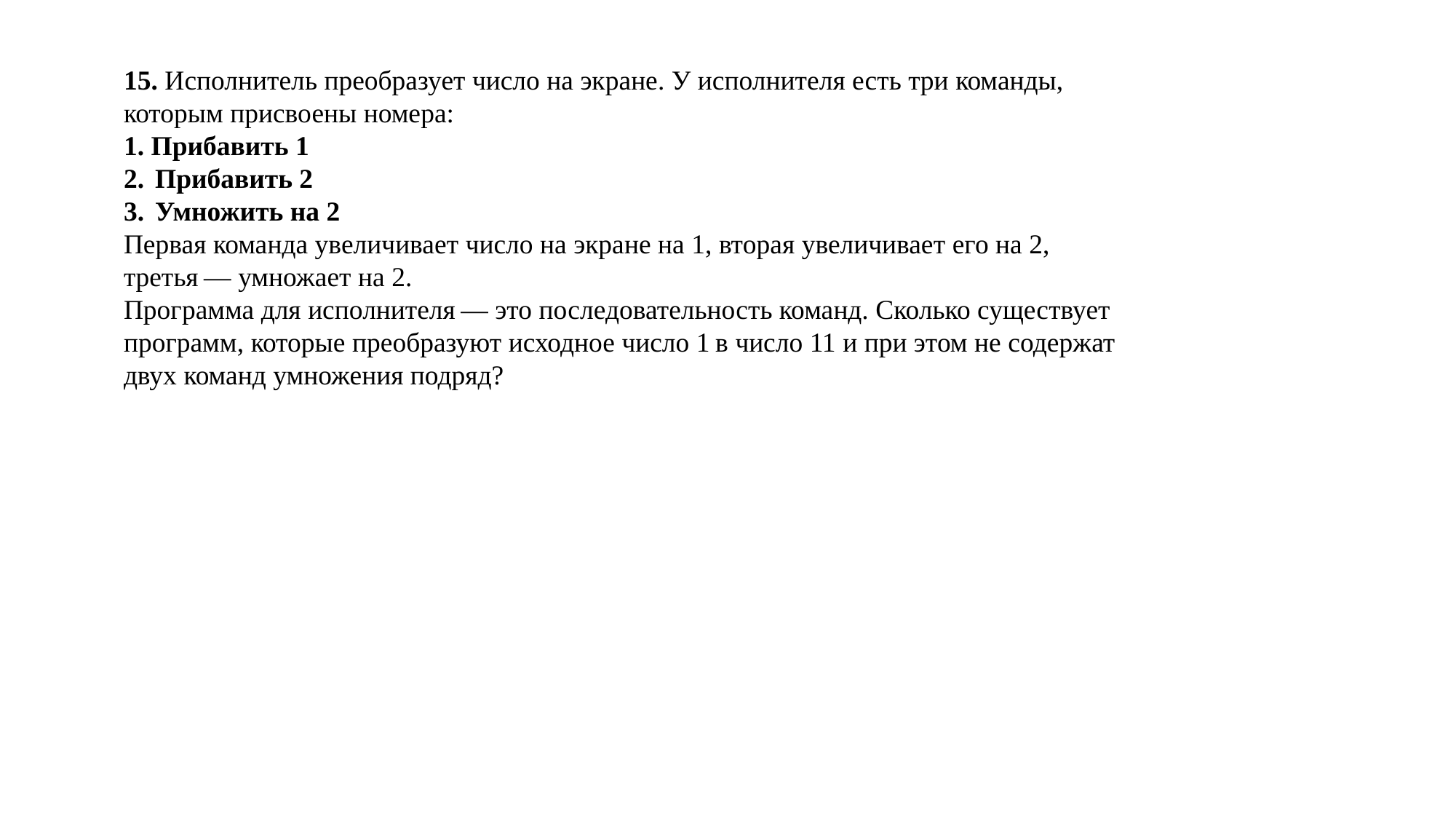

15. Исполнитель преобразует число на экране. У исполнителя есть три команды, которым присвоены номера:
1. Прибавить 1
2.  Прибавить 2
3.  Умножить на 2
Первая команда увеличивает число на экране на 1, вторая увеличивает его на 2, третья — умножает на 2.
Программа для исполнителя — это последовательность команд. Сколько существует программ, которые преобразуют исходное число 1 в число 11 и при этом не содержат двух команд умножения подряд?